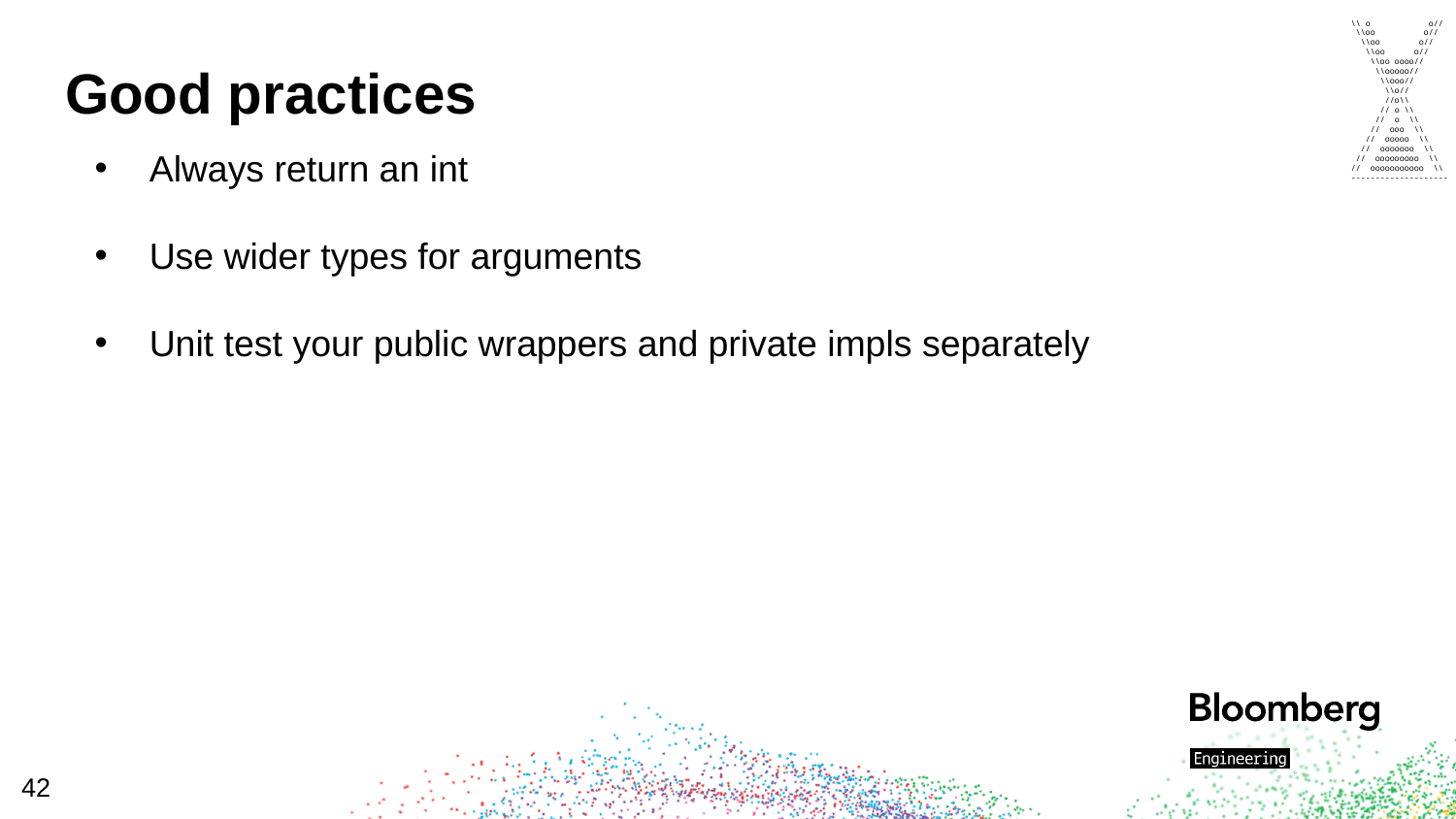

\\ o            o//
 \\oo          o//
  \\oo        o//
   \\oo      o//
    \\oo oooo//
     \\ooooo//
      \\ooo//
       \\o//
       //o\\
      // o \\
     //  o  \\
    //  ooo  \\
   //  ooooo  \\
  //  ooooooo  \\
 //  ooooooooo  \\
//  ooooooooooo  \\
--------------------
# Good practices
Always return an int

Use wider types for arguments

Unit test your public wrappers and private impls separately

42